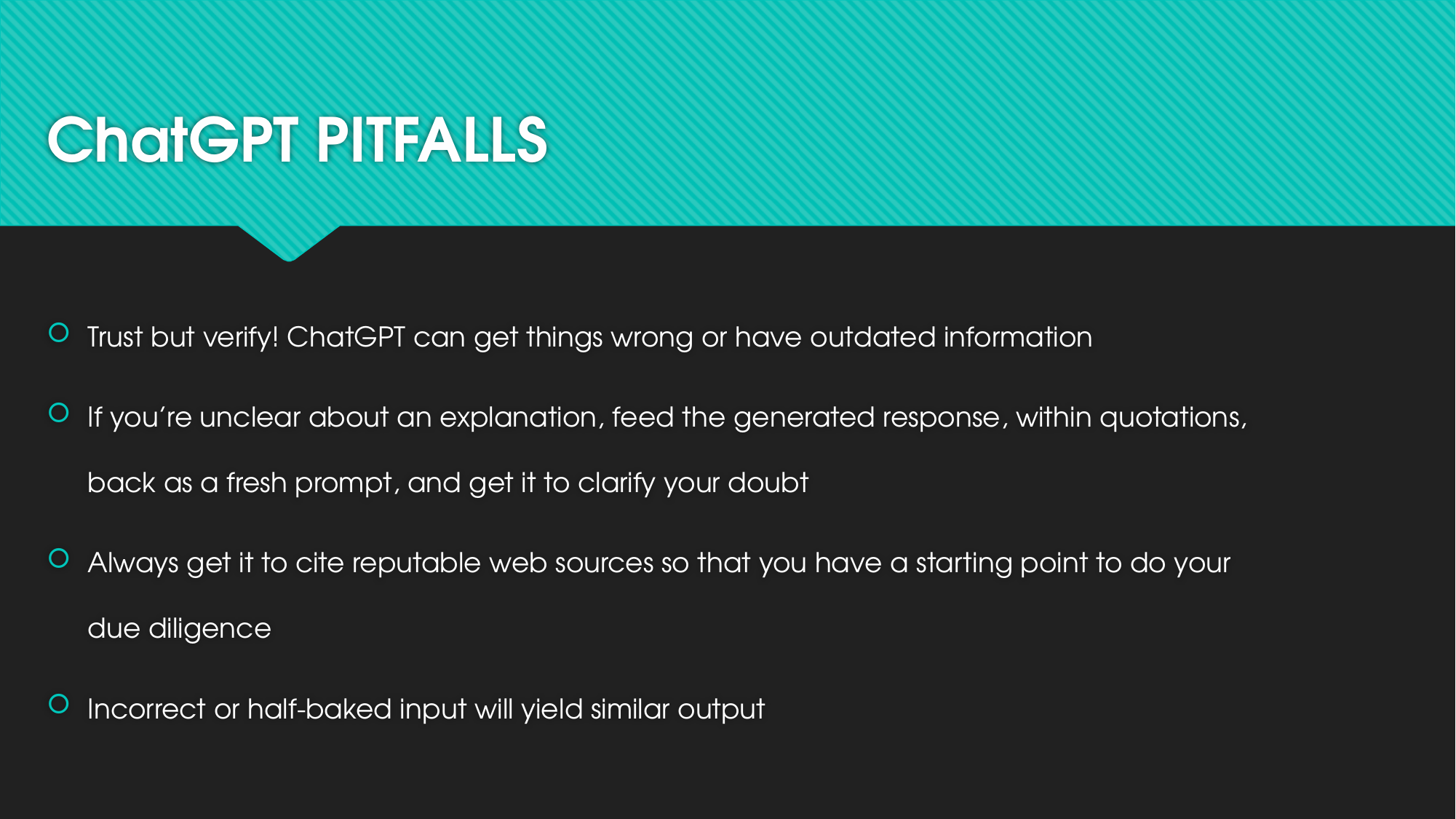

# ChatGPT PITFALLS
Trust but verify! ChatGPT can get things wrong or have outdated information
If you’re unclear about an explanation, feed the generated response, within quotations, back as a fresh prompt, and get it to clarify your doubt
Always get it to cite reputable web sources so that you have a starting point to do your due diligence
Incorrect or half-baked input will yield similar output